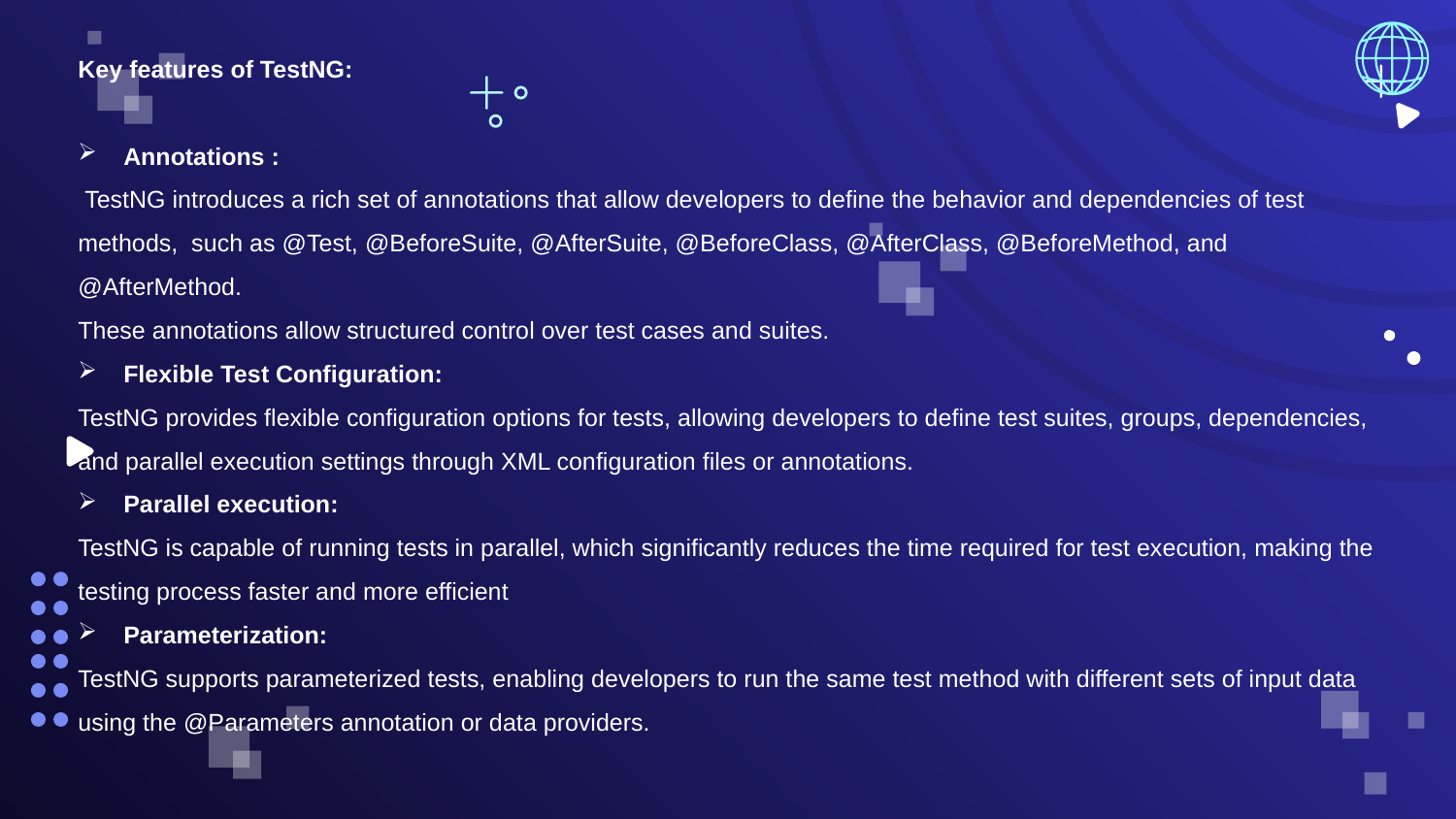

Key features of TestNG:

Annotations :
 TestNG introduces a rich set of annotations that allow developers to define the behavior and dependencies of test methods,  such as @Test, @BeforeSuite, @AfterSuite, @BeforeClass, @AfterClass, @BeforeMethod, and @AfterMethod.
These annotations allow structured control over test cases and suites.
Flexible Test Configuration:
TestNG provides flexible configuration options for tests, allowing developers to define test suites, groups, dependencies, and parallel execution settings through XML configuration files or annotations.
Parallel execution:
TestNG is capable of running tests in parallel, which significantly reduces the time required for test execution, making the testing process faster and more efficient
Parameterization:
TestNG supports parameterized tests, enabling developers to run the same test method with different sets of input data using the @Parameters annotation or data providers.